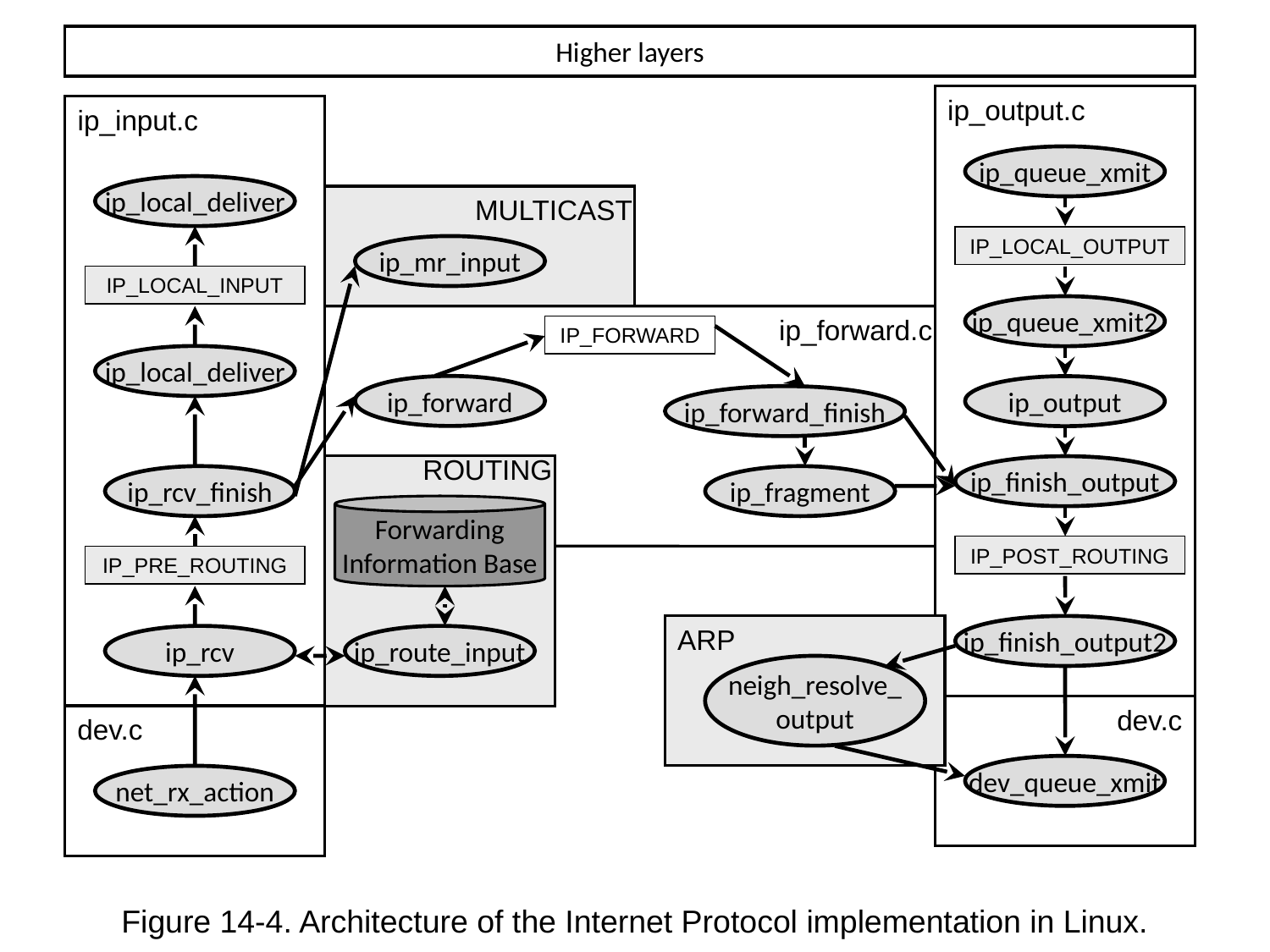

Higher layers

ip_output.c

ip_input.c
ip_queue_xmit
ip_local_deliver

MULTICAST

IP_LOCAL_OUTPUT
ip_mr_input
IP_LOCAL_INPUT

ip_queue_xmit2

ip_forward.c
IP_FORWARD

ip_local_deliver

ip_forward
ip_output
ip_forward_finish

ROUTING

ip_finish_output
ip_rcv_finish
ip_fragment

Forwarding
Information Base

IP_POST_ROUTING
IP_PRE_ROUTING

ARP
ip_finish_output2
ip_rcv
ip_route_input

neigh_resolve_
output

dev.c

dev.c

dev_queue_xmit
net_rx_action
Figure 14-4. Architecture of the Internet Protocol implementation in Linux.